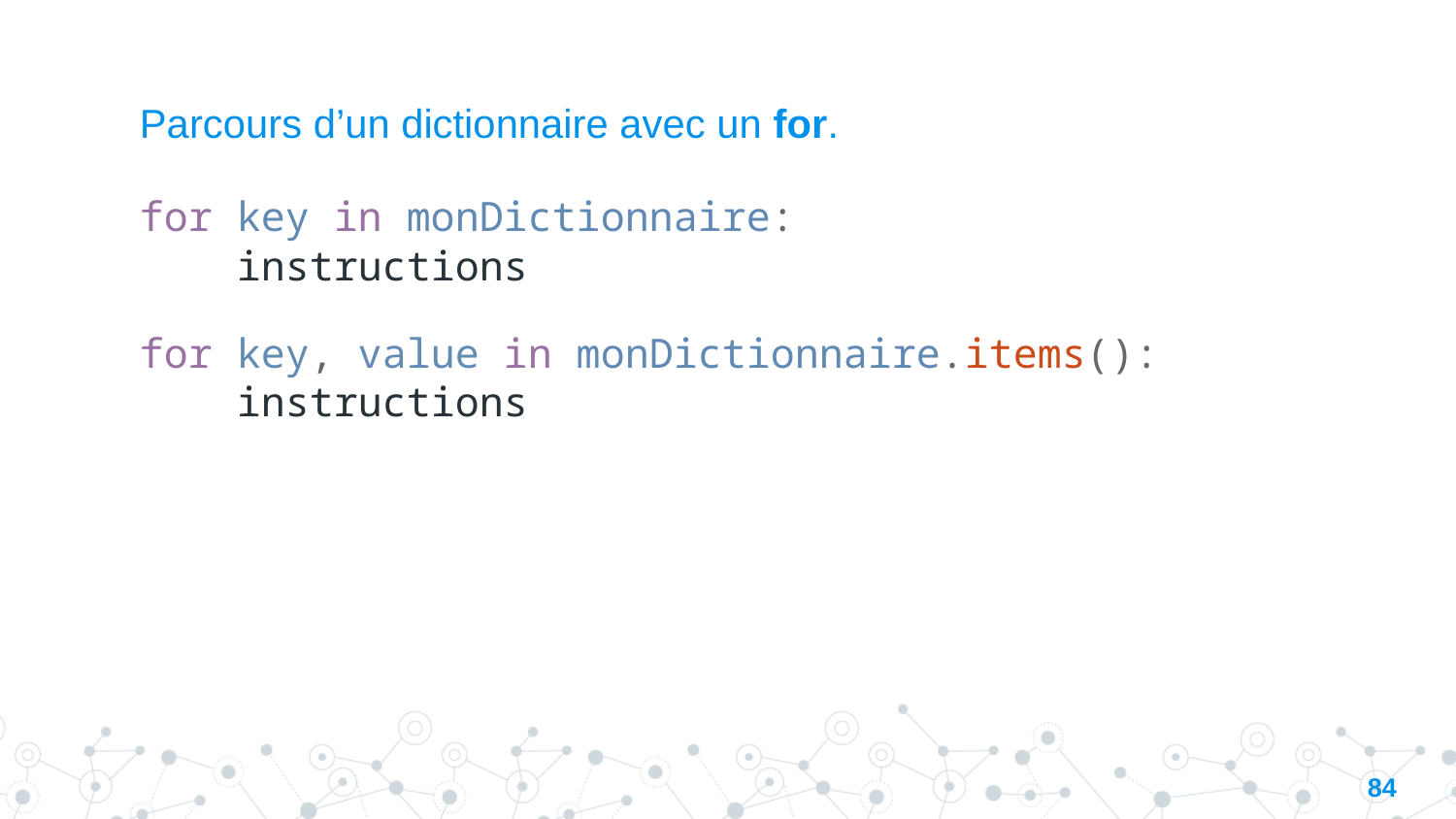

# Parcours d’un dictionnaire avec un for.
for key in monDictionnaire:
    instructions
for key, value in monDictionnaire.items():
    instructions
84